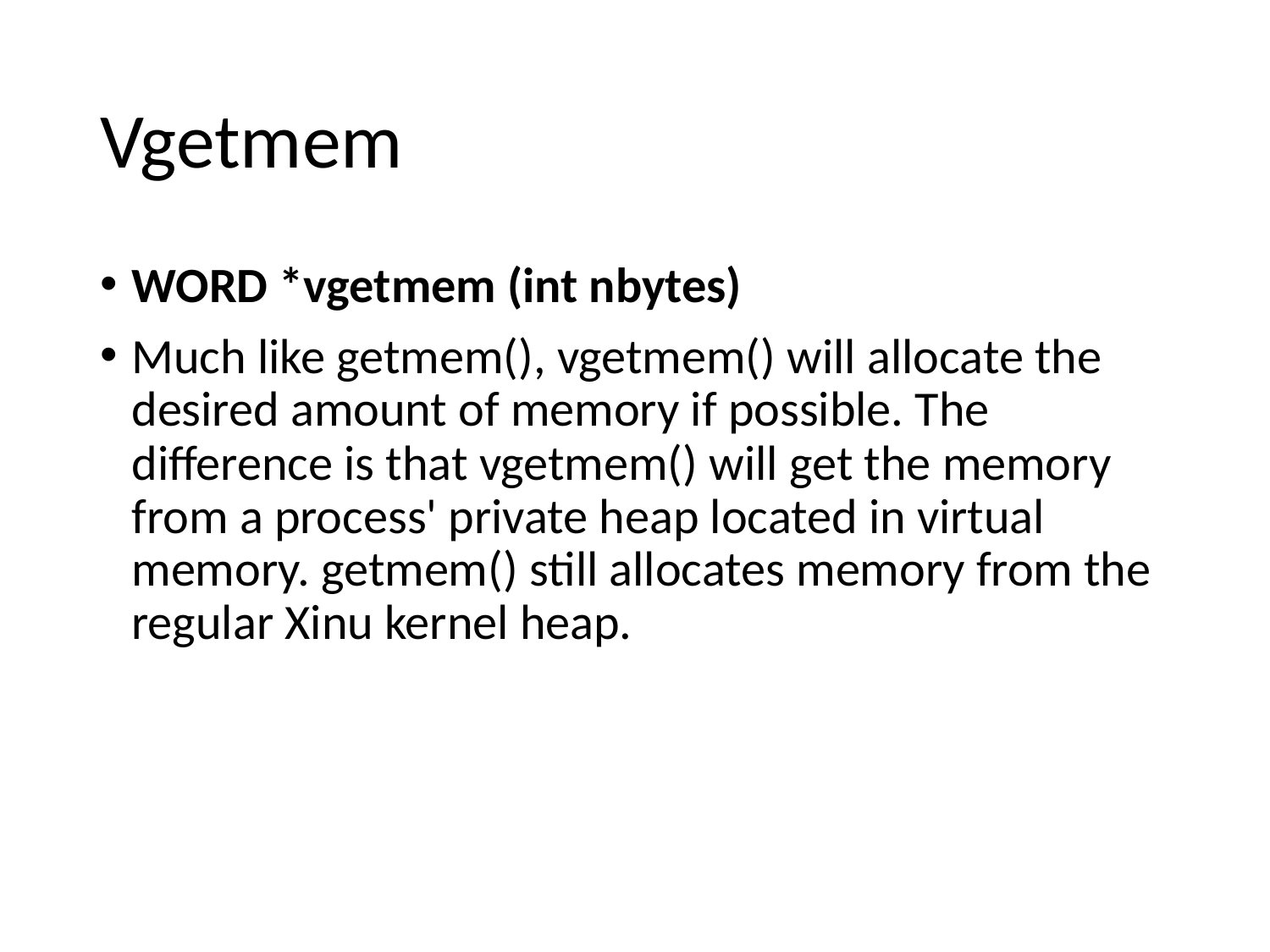

# Vgetmem
WORD *vgetmem (int nbytes)
Much like getmem(), vgetmem() will allocate the desired amount of memory if possible. The difference is that vgetmem() will get the memory from a process' private heap located in virtual memory. getmem() still allocates memory from the regular Xinu kernel heap.